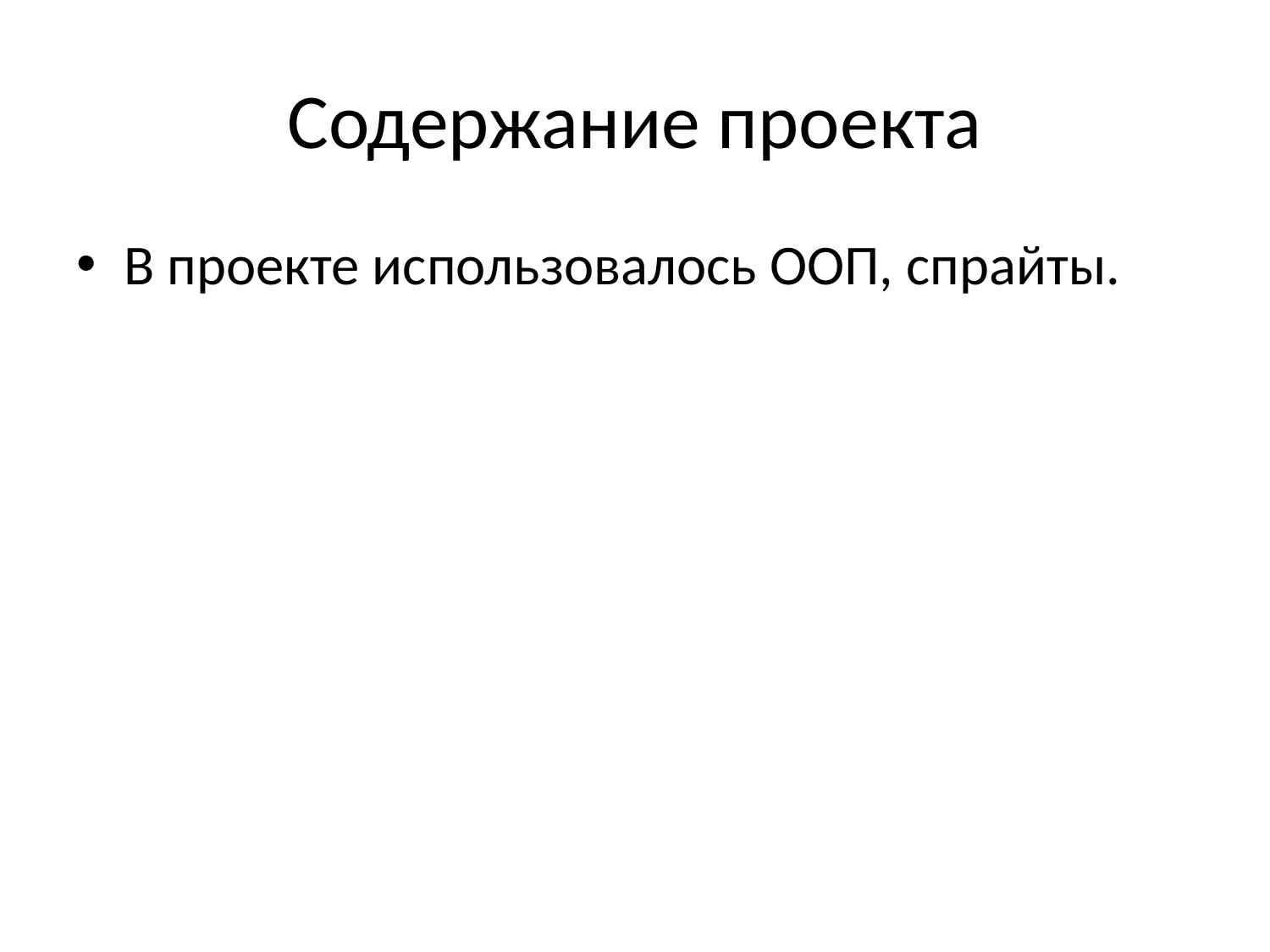

# Содержание проекта
В проекте использовалось ООП, спрайты.